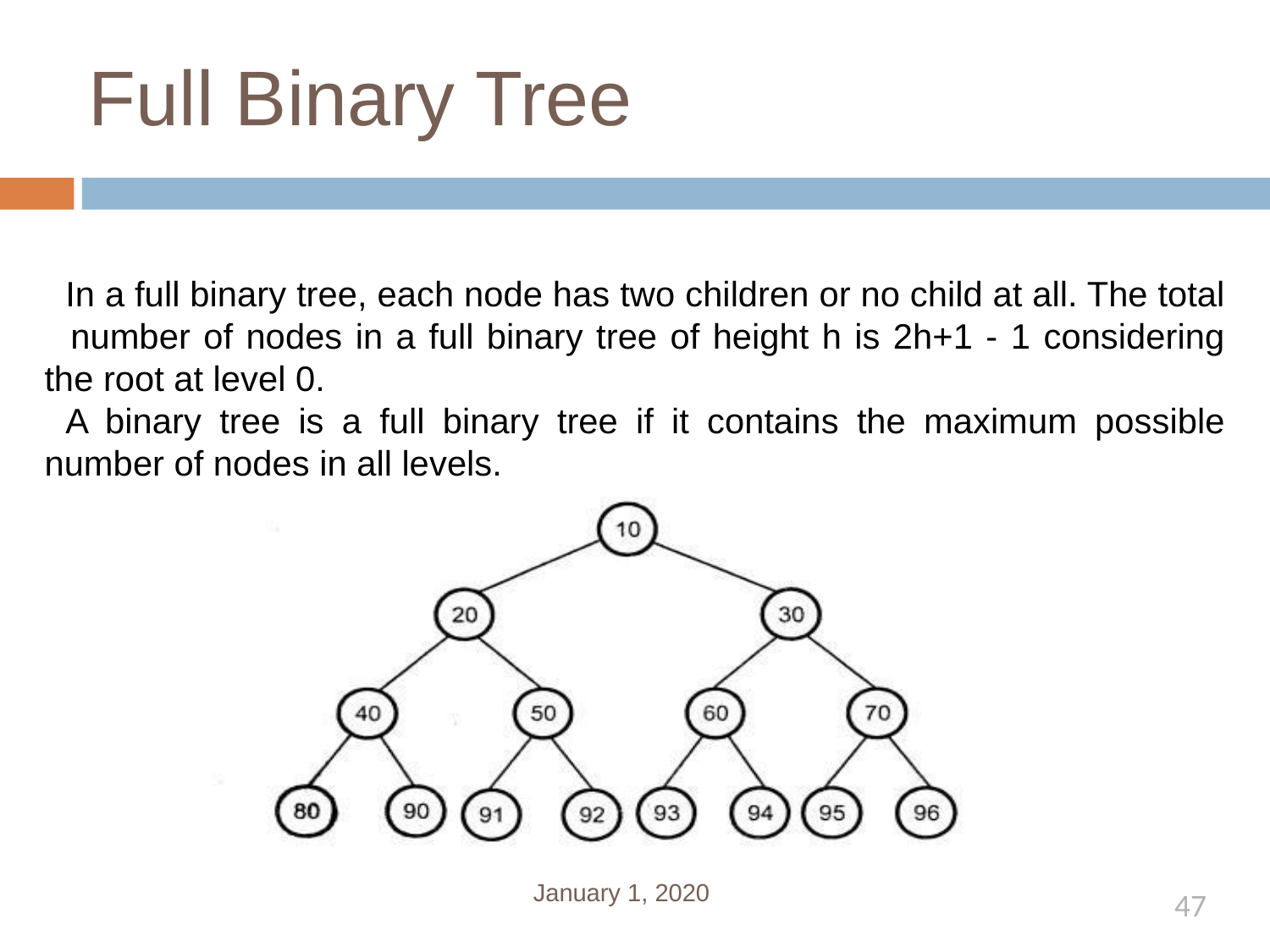

# Full Binary Tree
In a full binary tree, each node has two children or no child at all. The total   number of nodes in a full binary tree of height h is 2h+1 - 1 considering the root at level 0.
A binary tree is a full binary tree if it contains the maximum possible number of nodes in all levels.

January 1, 2020
47